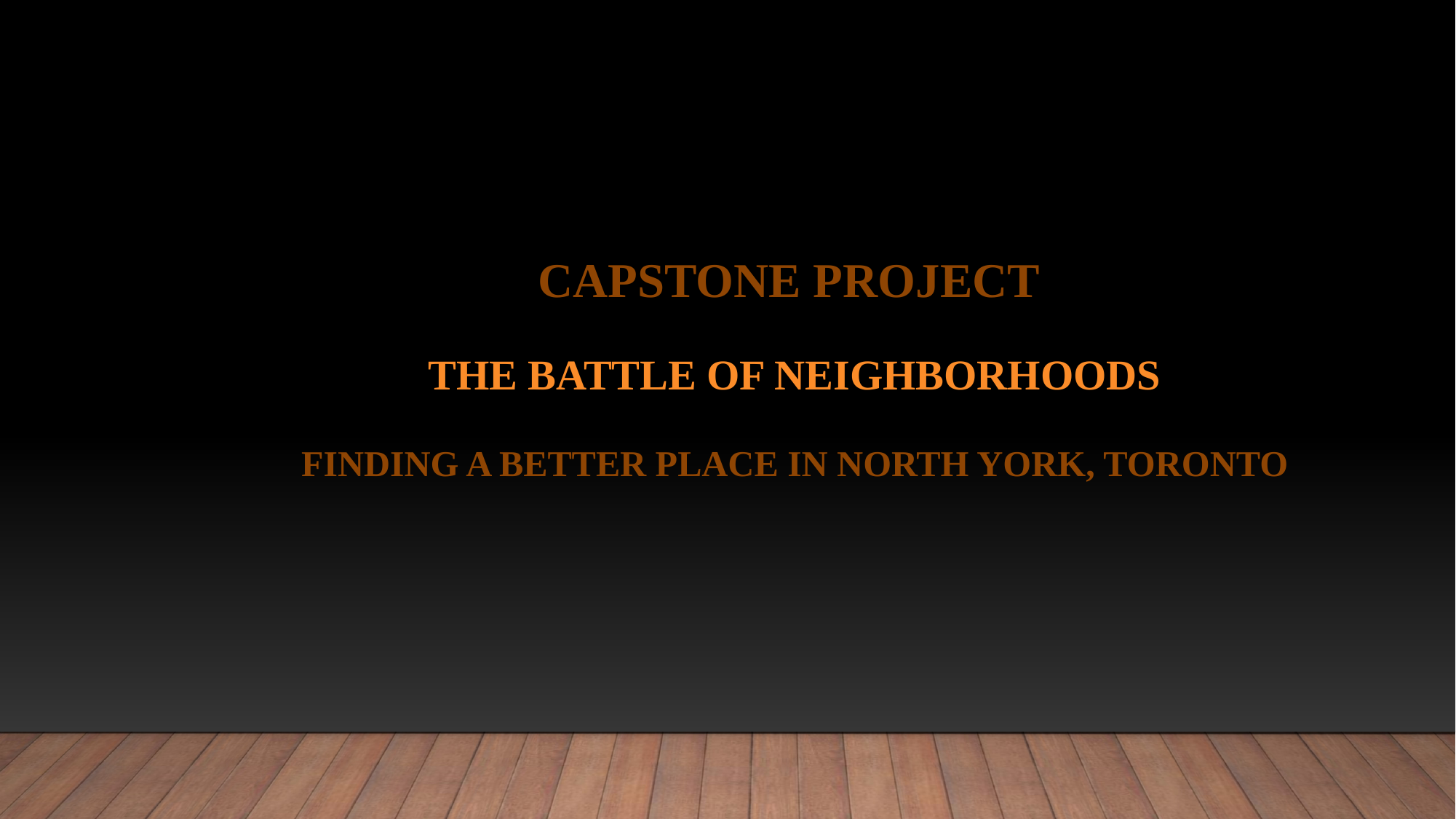

# Capstone Project The Battle of Neighborhoods Finding a Better Place in North York, Toronto